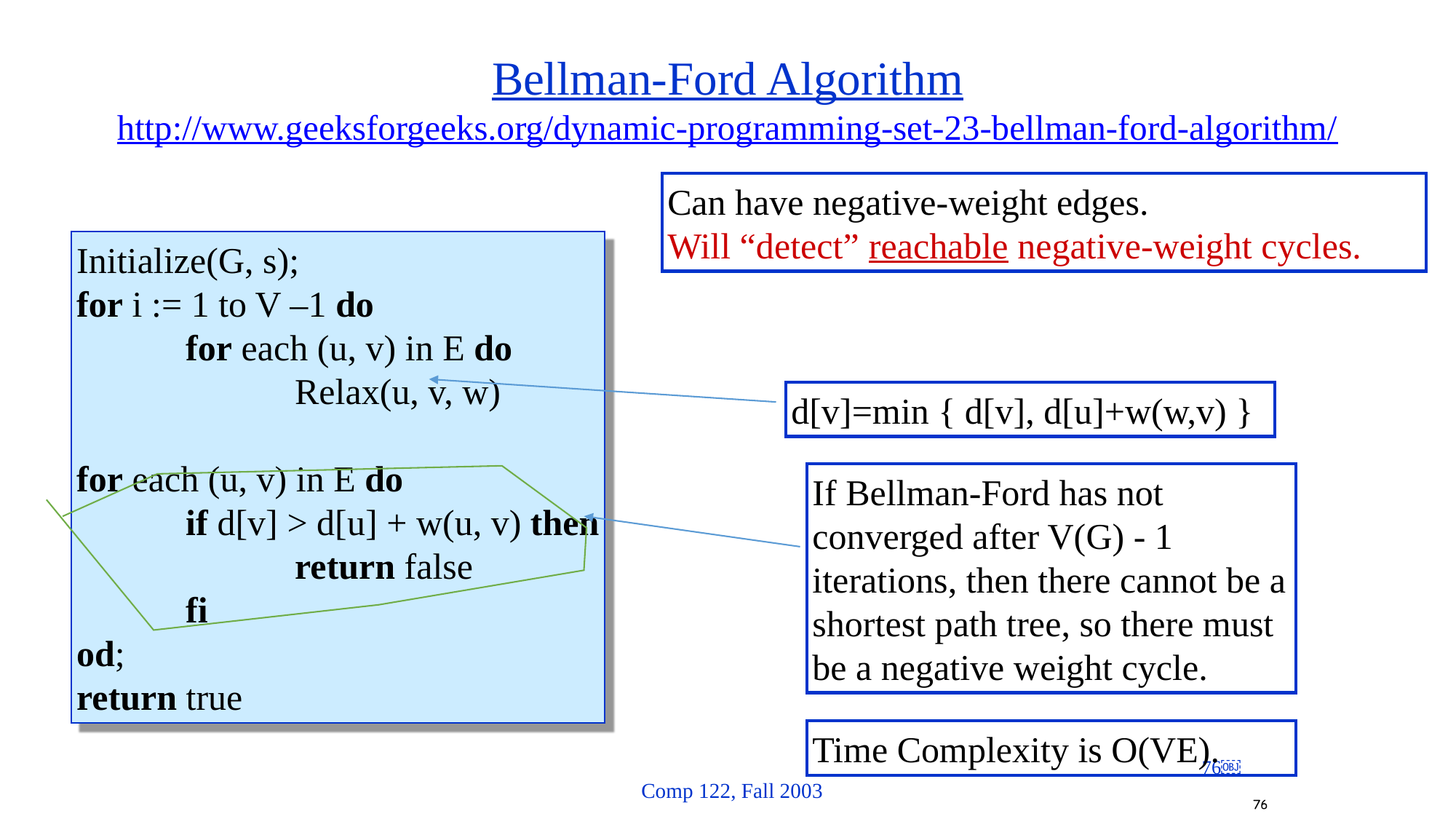

# Bellman-Ford Algorithm
http://www.geeksforgeeks.org/dynamic-programming-set-23-bellman-ford-algorithm/
Can have negative-weight edges.
Will “detect” reachable negative-weight cycles.
Initialize(G, s);
for i := 1 to V –1 do
	for each (u, v) in E do
		Relax(u, v, w)

for each (u, v) in E do
	if d[v] > d[u] + w(u, v) then
		return false
	fi
od;
return true

d[v]=min { d[v], d[u]+w(w,v) }
If Bellman-Ford has not converged after V(G) - 1 iterations, then there cannot be a shortest path tree, so there must be a negative weight cycle.

Time Complexity is O(VE).
76￼
Comp 122, Fall 2003
76